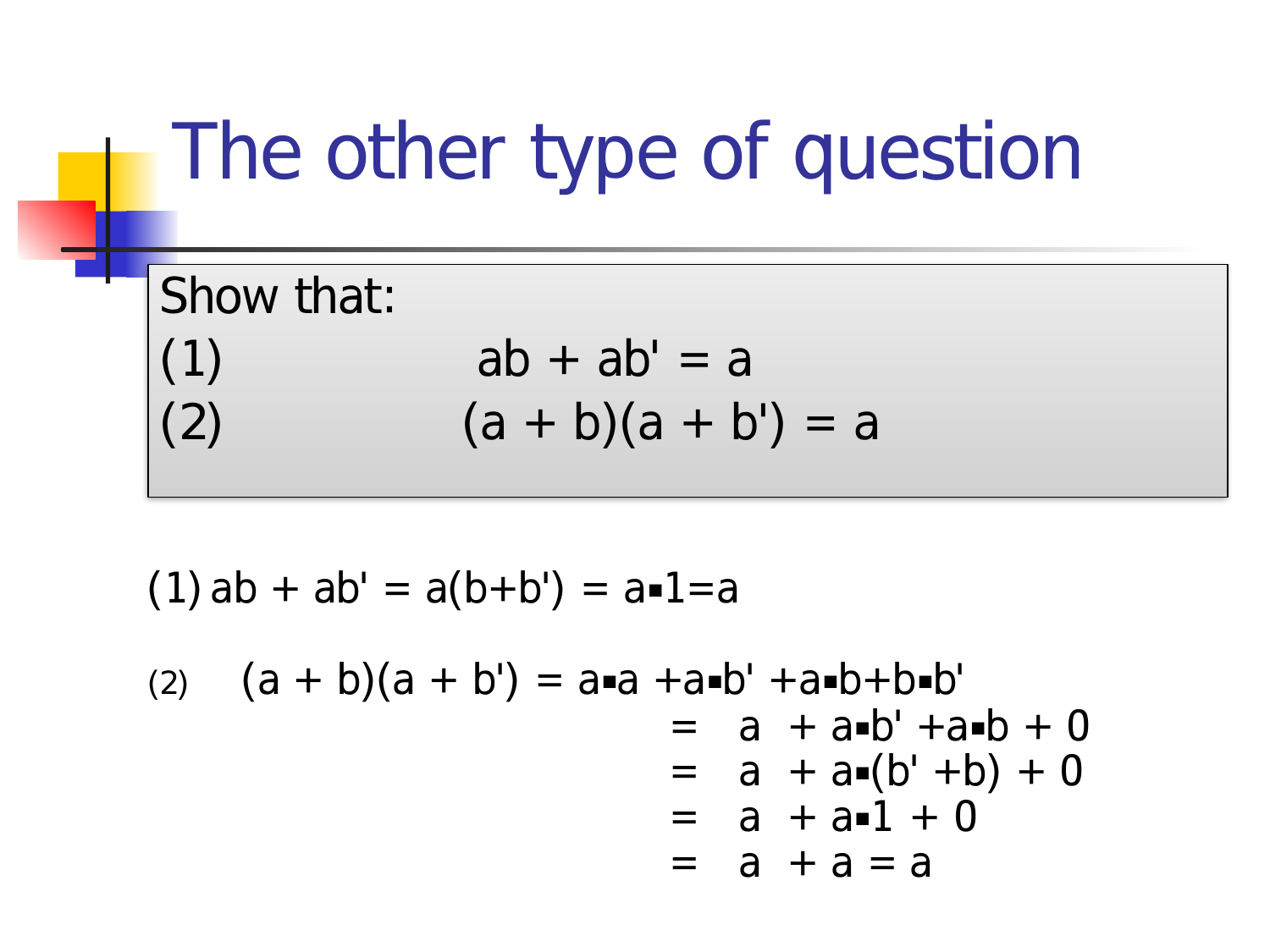

# The other type of question
Show that:
(1)		 ab + ab' = a
(2)		(a + b)(a + b') = a

ab + ab' = a(b+b') = a▪1=a

(2)    (a + b)(a + b') = a▪a +a▪b' +a▪b+b▪b'
				 =   a  + a▪b' +a▪b + 0
				 =   a  + a▪(b' +b) + 0
				 =   a  + a▪1 	+ 0
				 =   a  + a = a